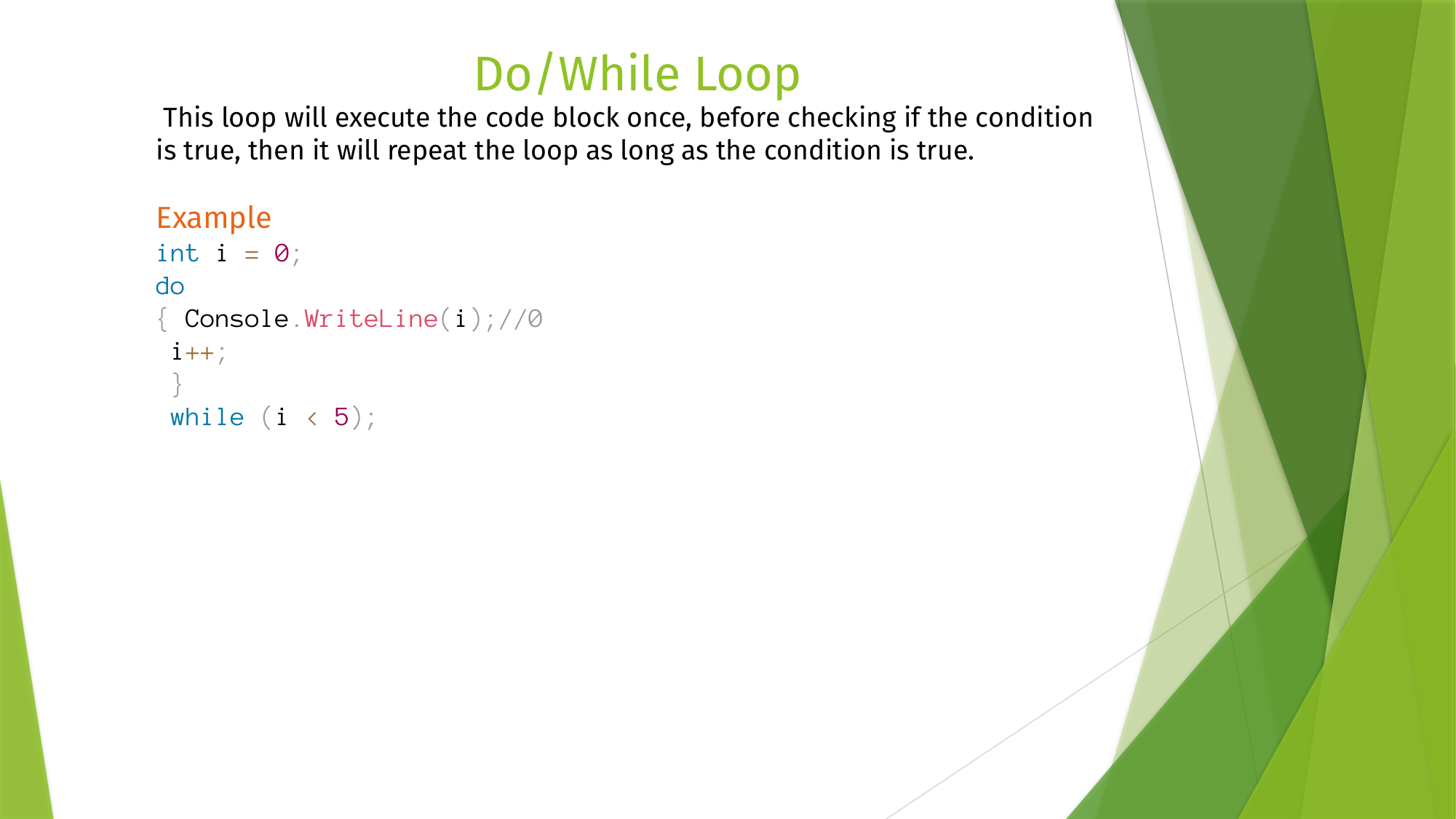

Do/While Loop
 This loop will execute the code block once, before checking if the condition is true, then it will repeat the loop as long as the condition is true.

Example
int i = 0;
do
{ Console.WriteLine(i);//0
 i++;
 }
 while (i < 5);